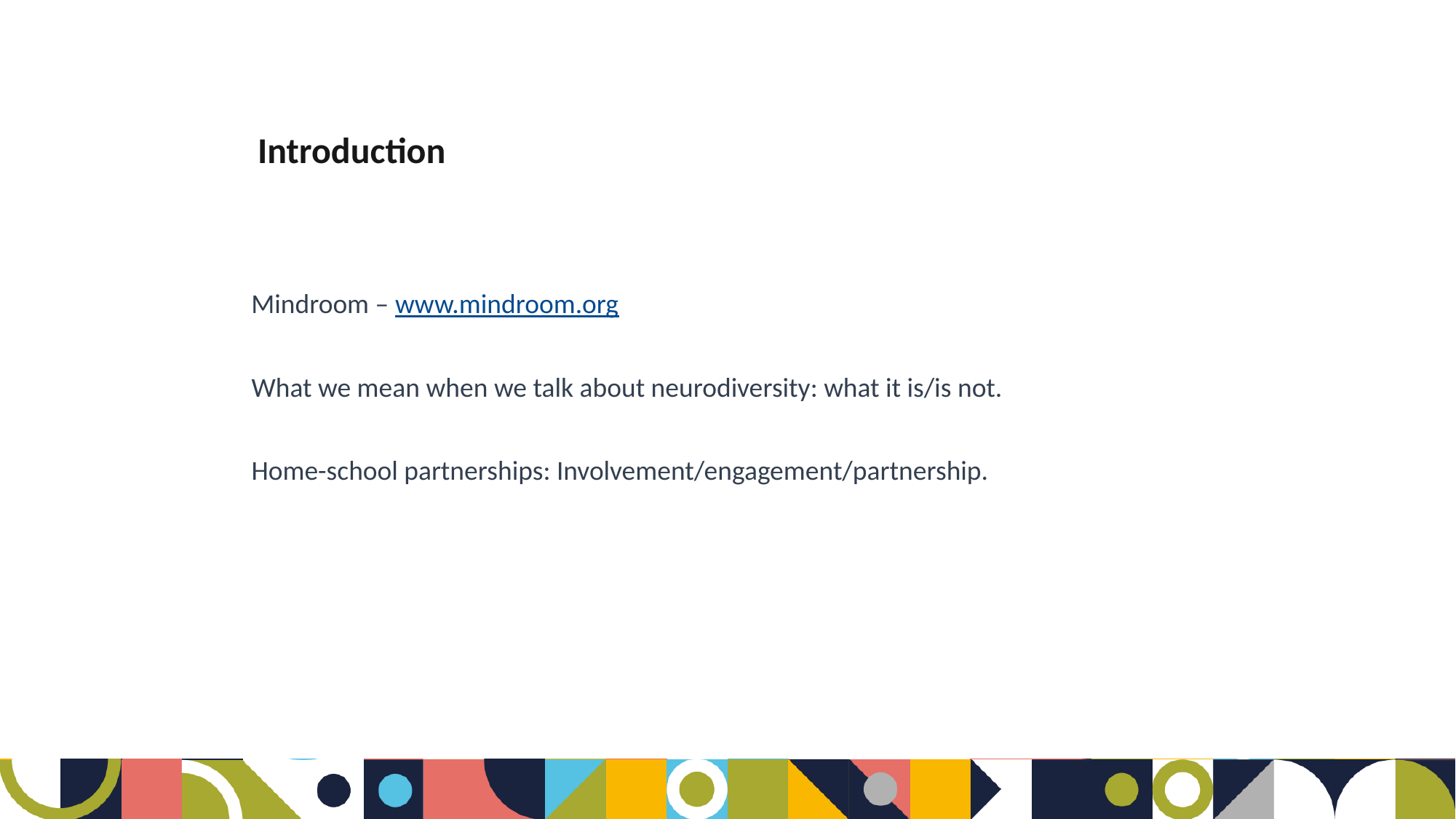

Introduction
Mindroom – www.mindroom.org
What we mean when we talk about neurodiversity: what it is/is not.
Home-school partnerships: Involvement/engagement/partnership.